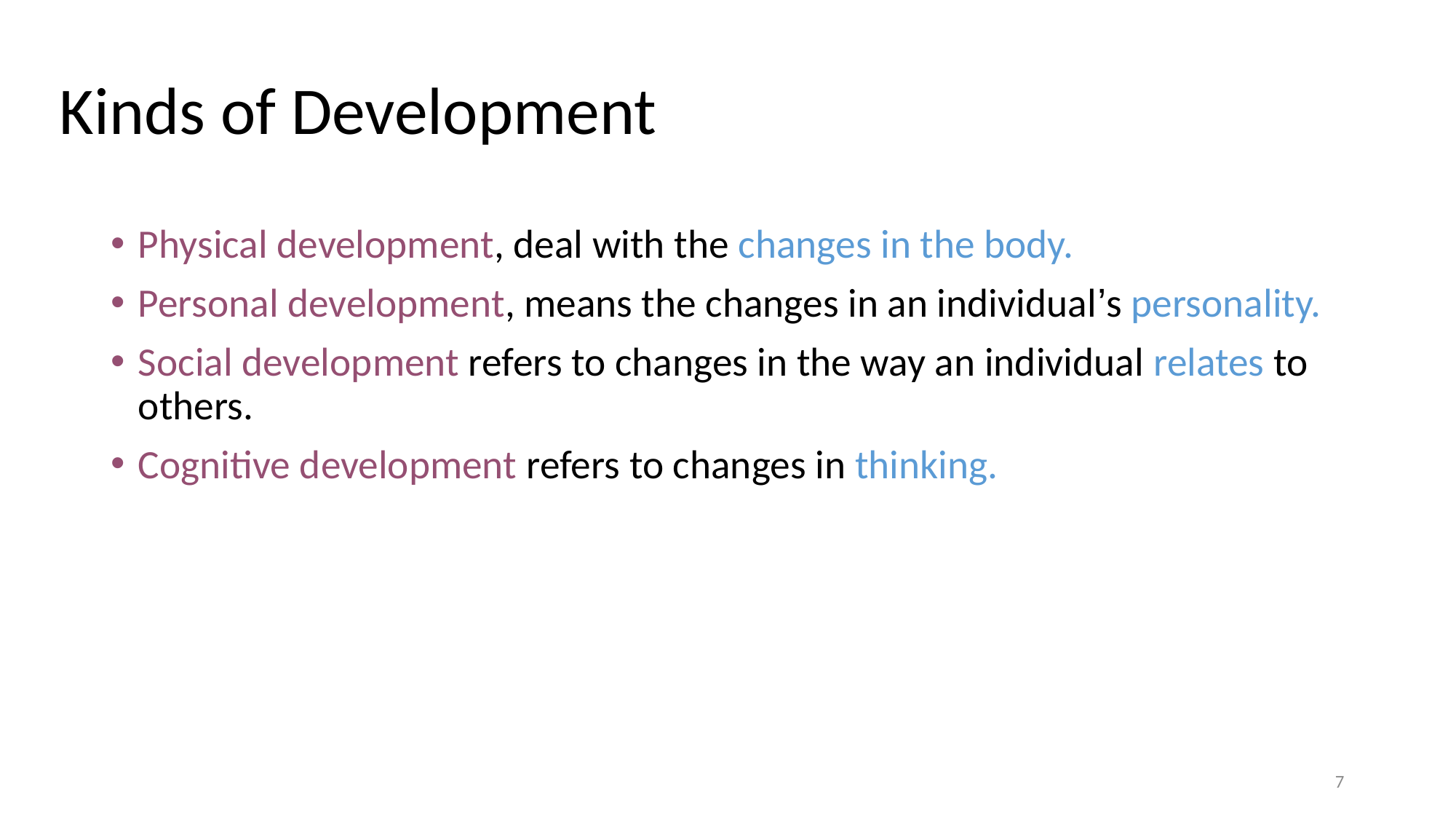

# Kinds of Development
Physical development, deal with the changes in the body.
Personal development, means the changes in an individual’s personality.
Social development refers to changes in the way an individual relates to others.
Cognitive development refers to changes in thinking.
7